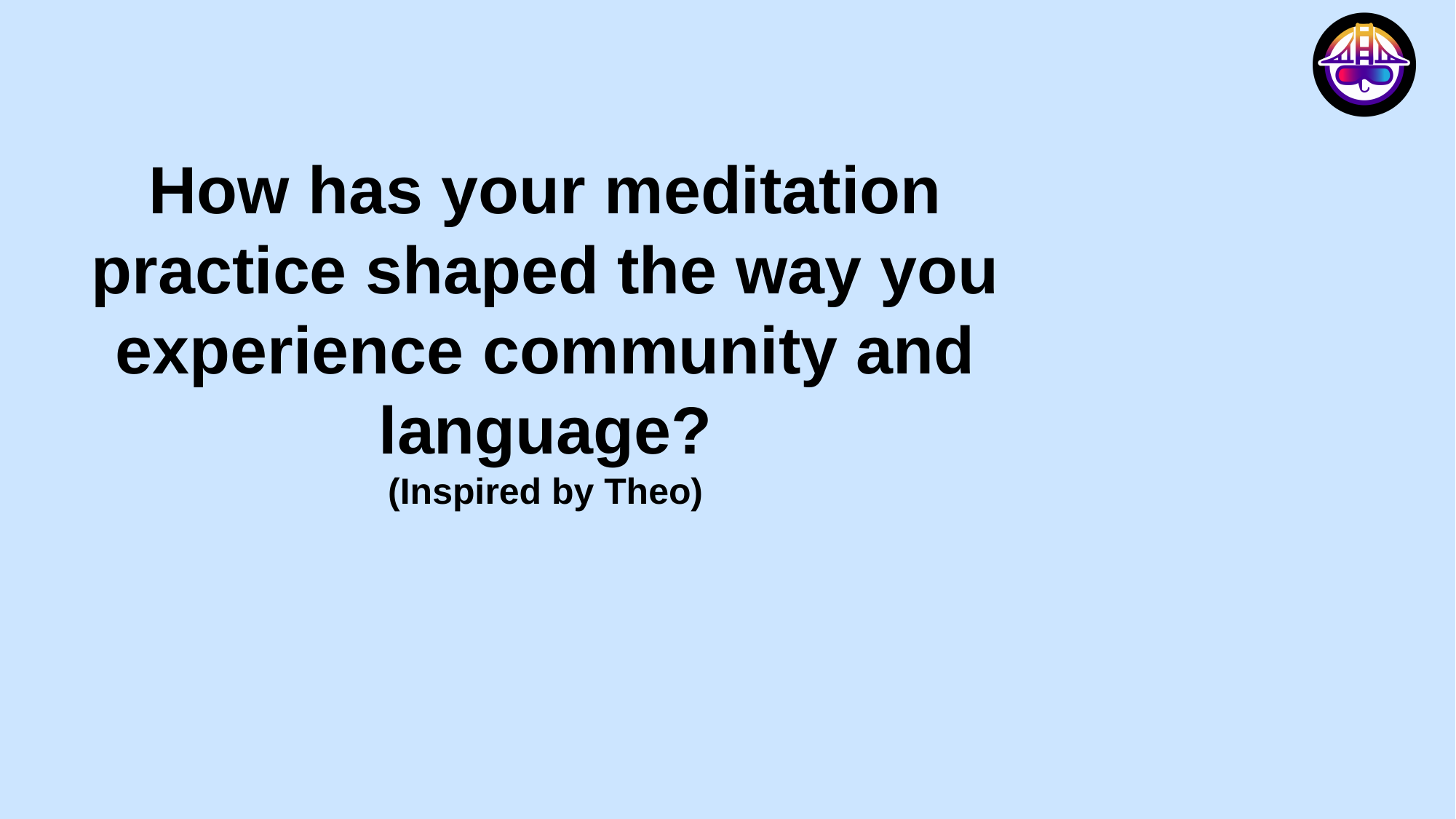

How has your meditation practice shaped the way you experience community and language?
(Inspired by Theo)